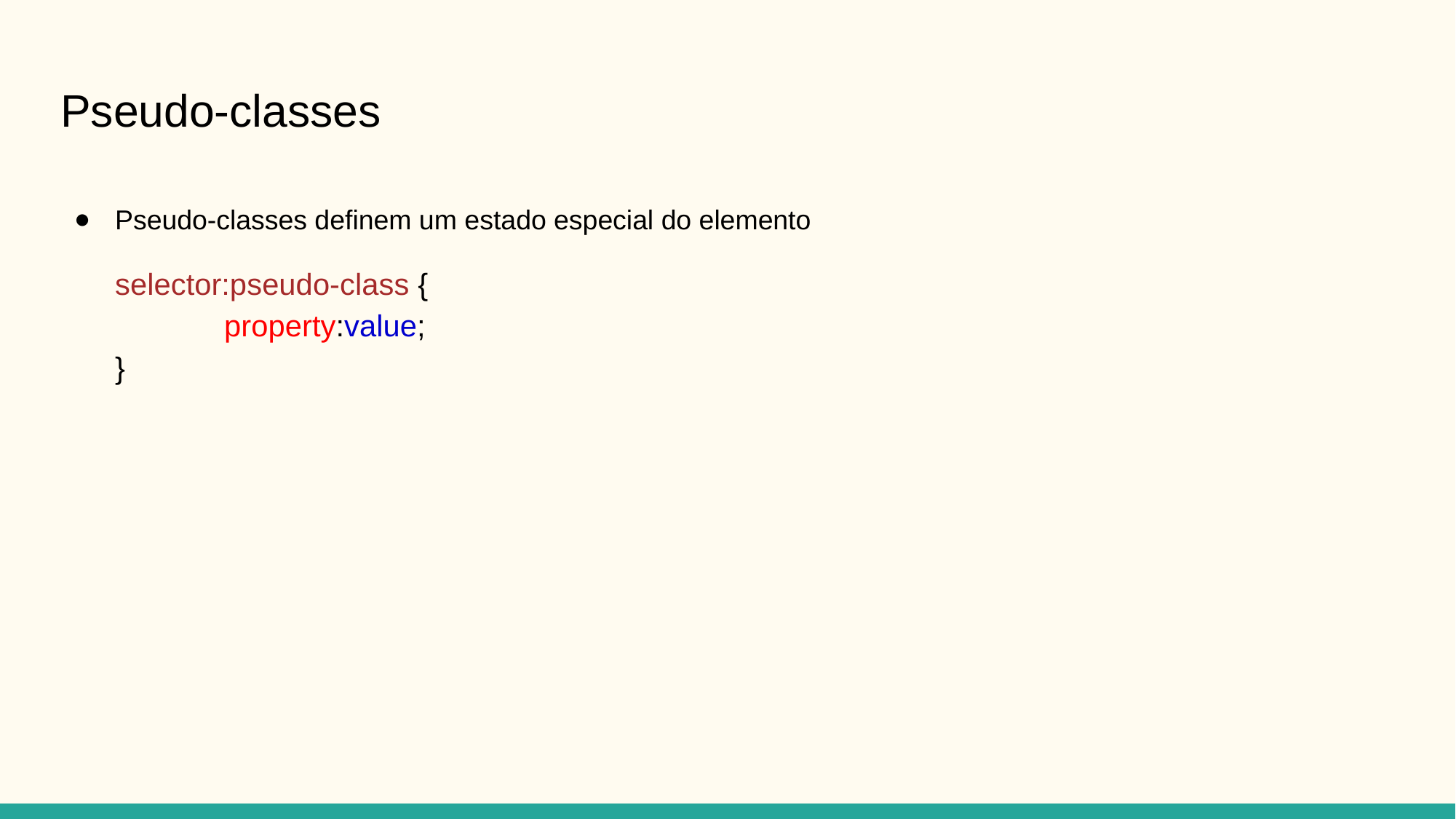

# Pseudo-classes
Pseudo-classes definem um estado especial do elemento
selector:pseudo-class {
	property:value;
}